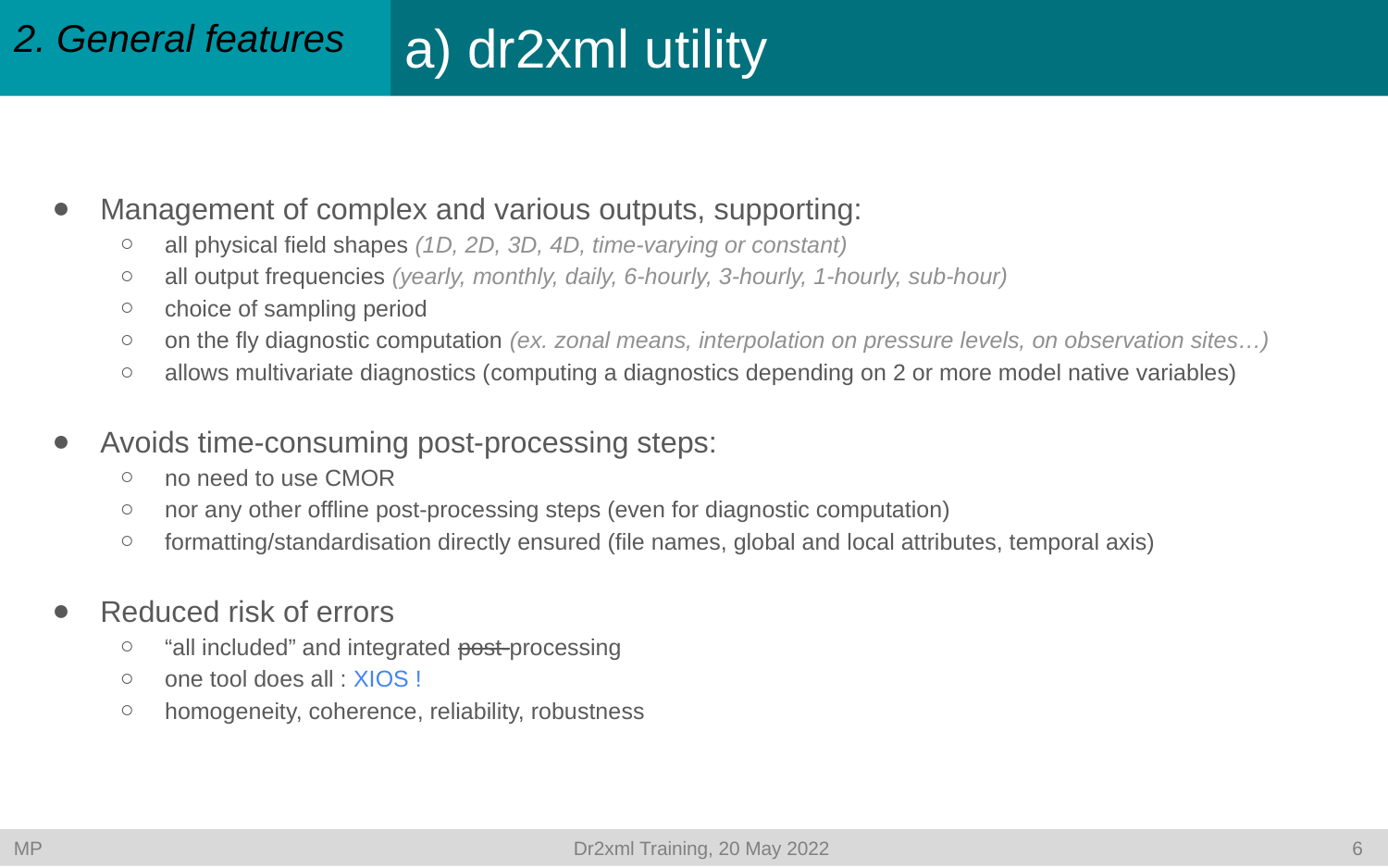

# a) dr2xml utility
2. General features

Management of complex and various outputs, supporting:
all physical field shapes (1D, 2D, 3D, 4D, time-varying or constant)
all output frequencies (yearly, monthly, daily, 6-hourly, 3-hourly, 1-hourly, sub-hour)
choice of sampling period
on the fly diagnostic computation (ex. zonal means, interpolation on pressure levels, on observation sites…)
allows multivariate diagnostics (computing a diagnostics depending on 2 or more model native variables)

Avoids time-consuming post-processing steps:
no need to use CMOR
nor any other offline post-processing steps (even for diagnostic computation)
formatting/standardisation directly ensured (file names, global and local attributes, temporal axis)

Reduced risk of errors
“all included” and integrated post-processing
one tool does all : XIOS !
homogeneity, coherence, reliability, robustness

MP	 Dr2xml Training, 20 May 2022 	6